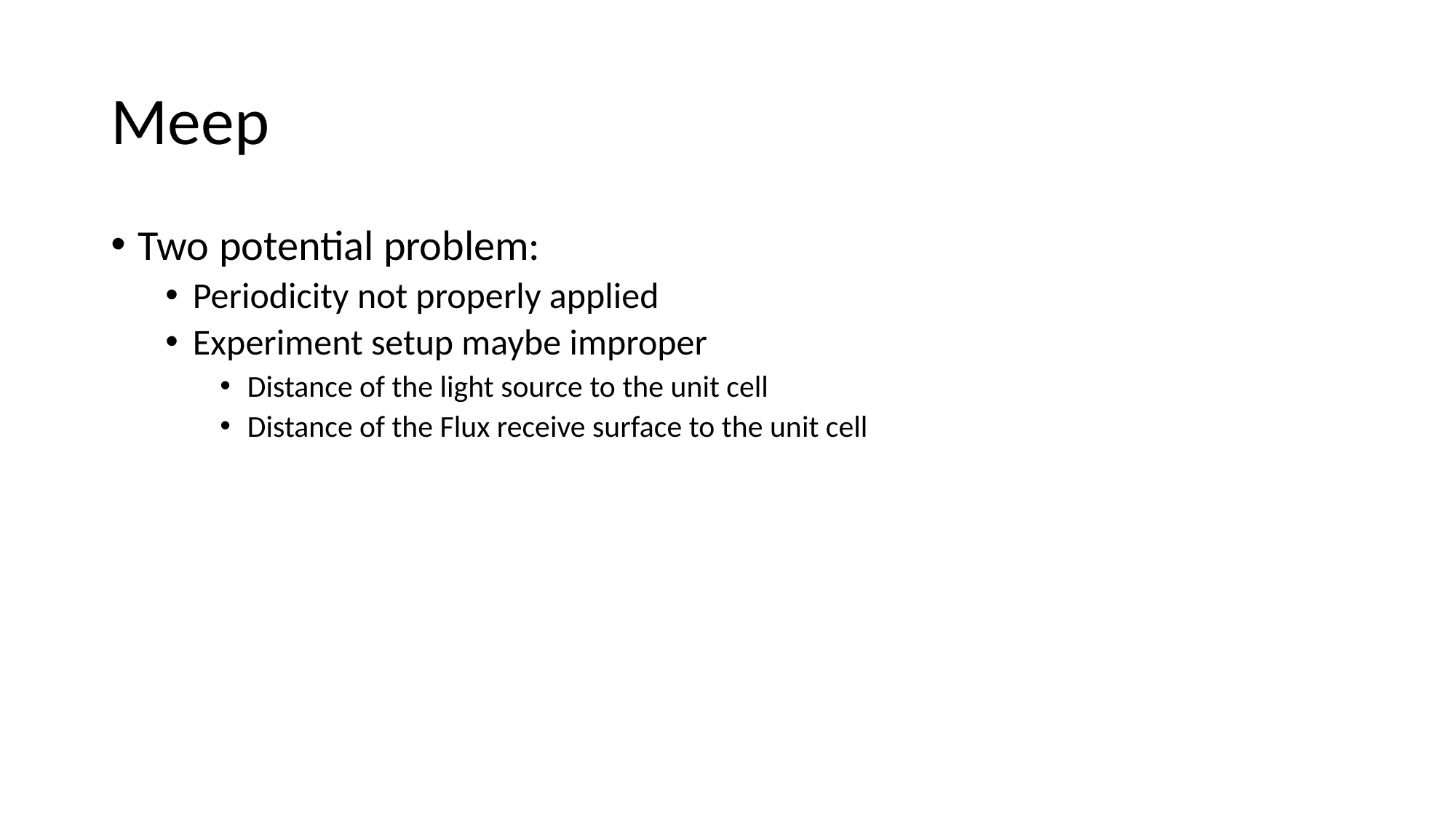

# Meep
Two potential problem:
Periodicity not properly applied
Experiment setup maybe improper
Distance of the light source to the unit cell
Distance of the Flux receive surface to the unit cell